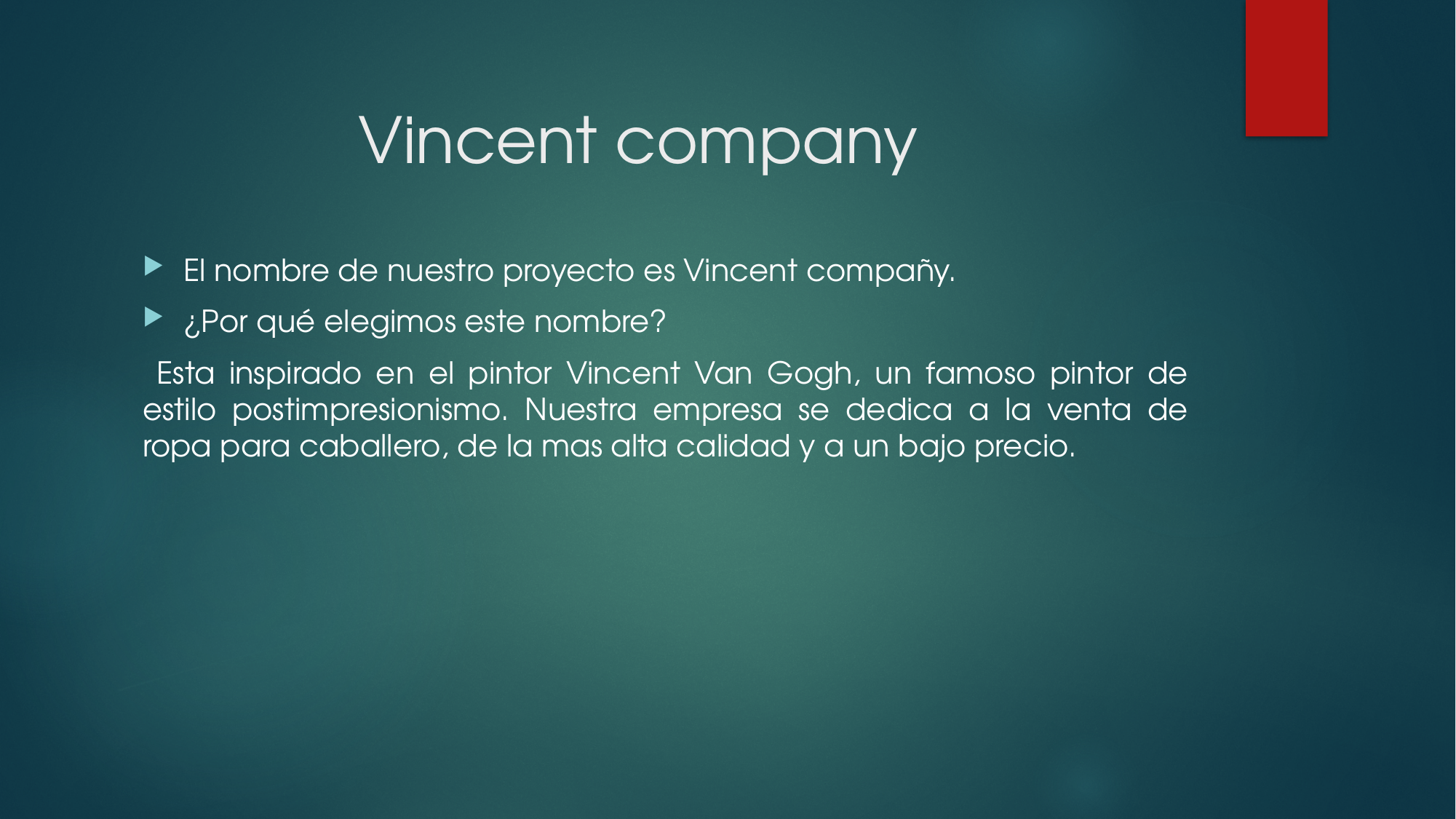

# Vincent company
El nombre de nuestro proyecto es Vincent compañy.
¿Por qué elegimos este nombre?
 Esta inspirado en el pintor Vincent Van Gogh, un famoso pintor de estilo postimpresionismo. Nuestra empresa se dedica a la venta de ropa para caballero, de la mas alta calidad y a un bajo precio.